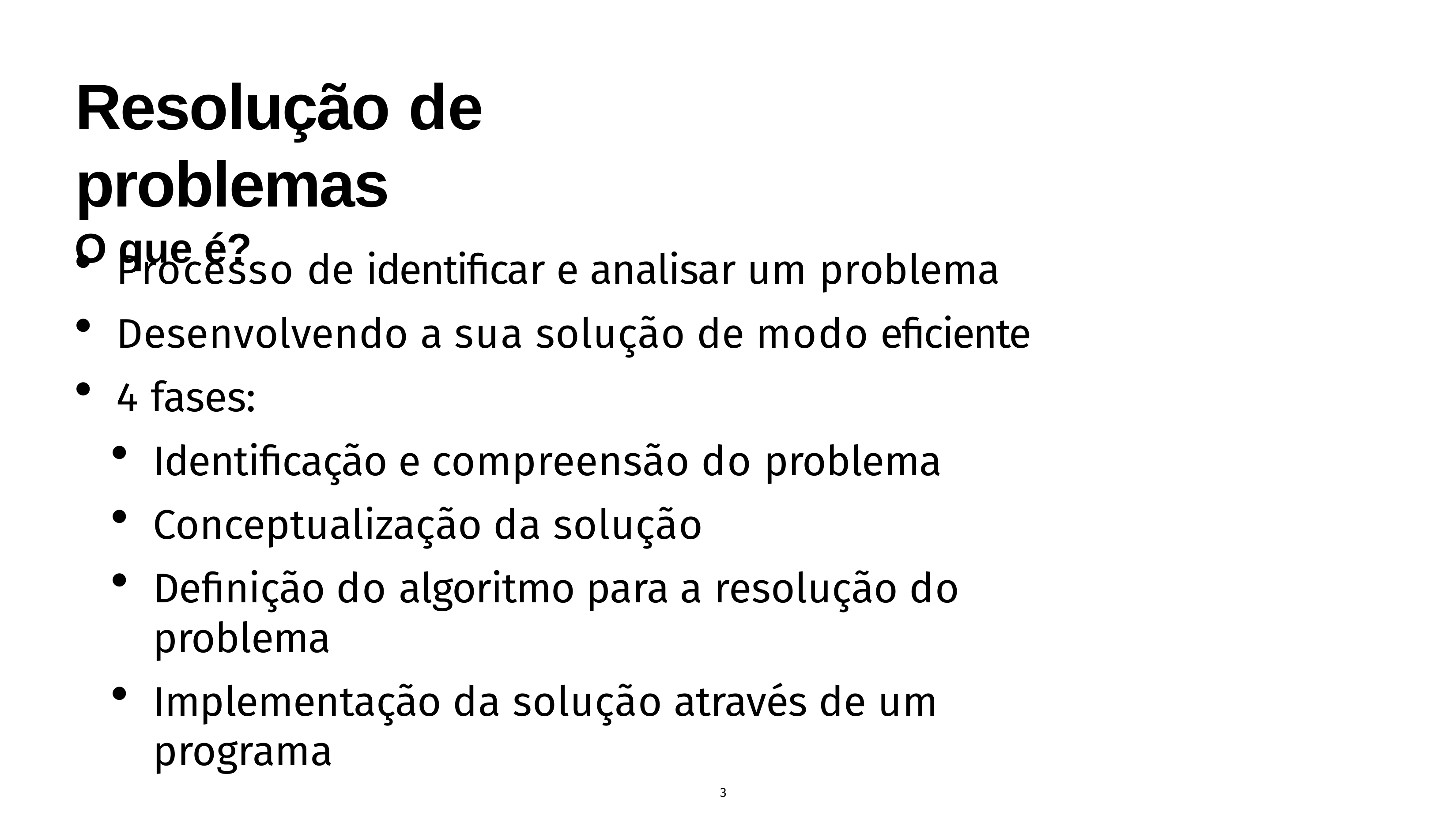

# Resolução de problemas
O que é?
Processo de identificar e analisar um problema
Desenvolvendo a sua solução de modo eficiente
4 fases:
Identificação e compreensão do problema
Conceptualização da solução
Definição do algoritmo para a resolução do problema
Implementação da solução através de um programa
3